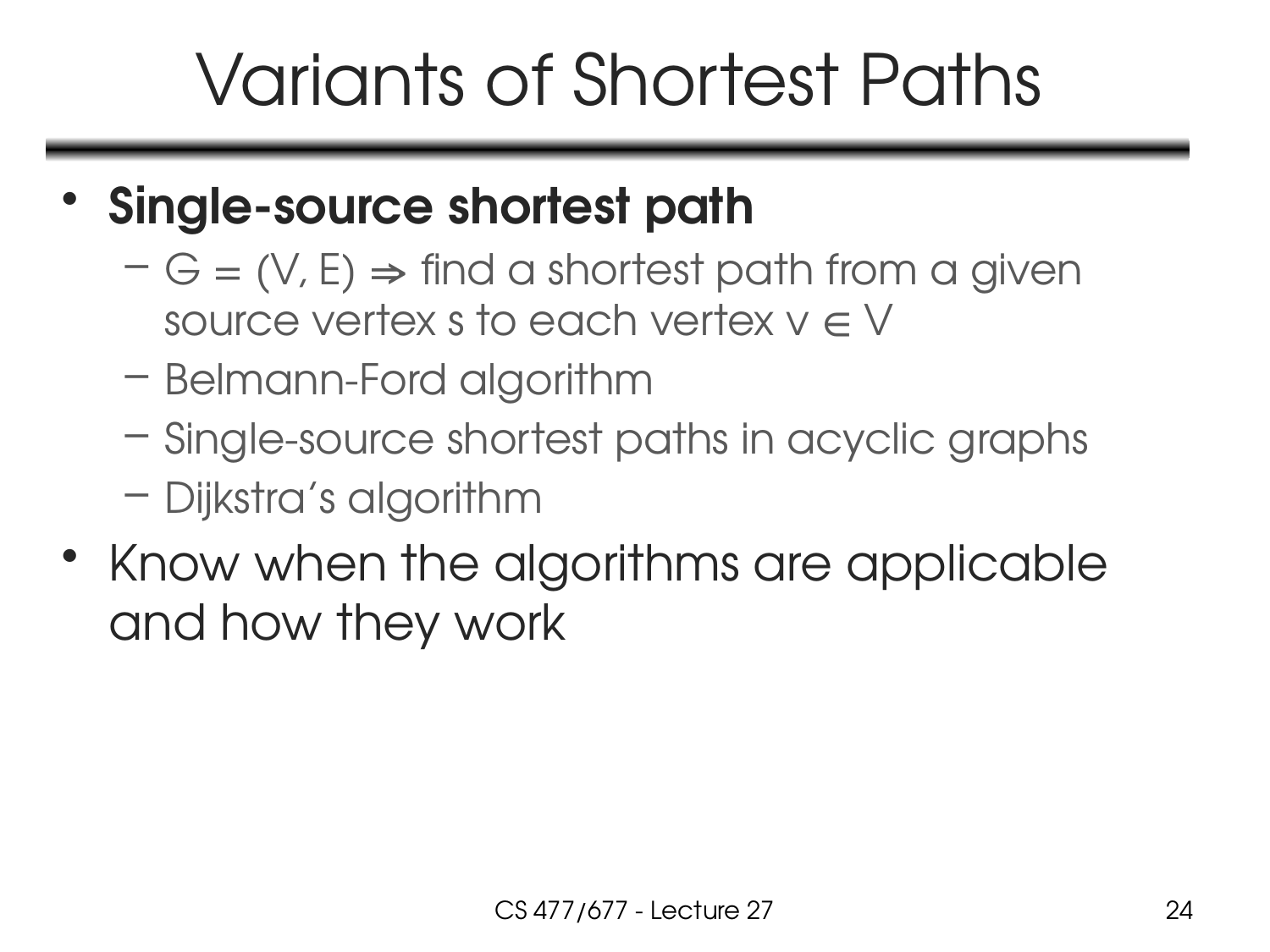

# Variants of Shortest Paths
Single-source shortest path
G = (V, E) ⇒ find a shortest path from a given source vertex s to each vertex v ∈ V
Belmann-Ford algorithm
Single-source shortest paths in acyclic graphs
Dijkstra’s algorithm
Know when the algorithms are applicable and how they work
CS 477/677 - Lecture 27
24